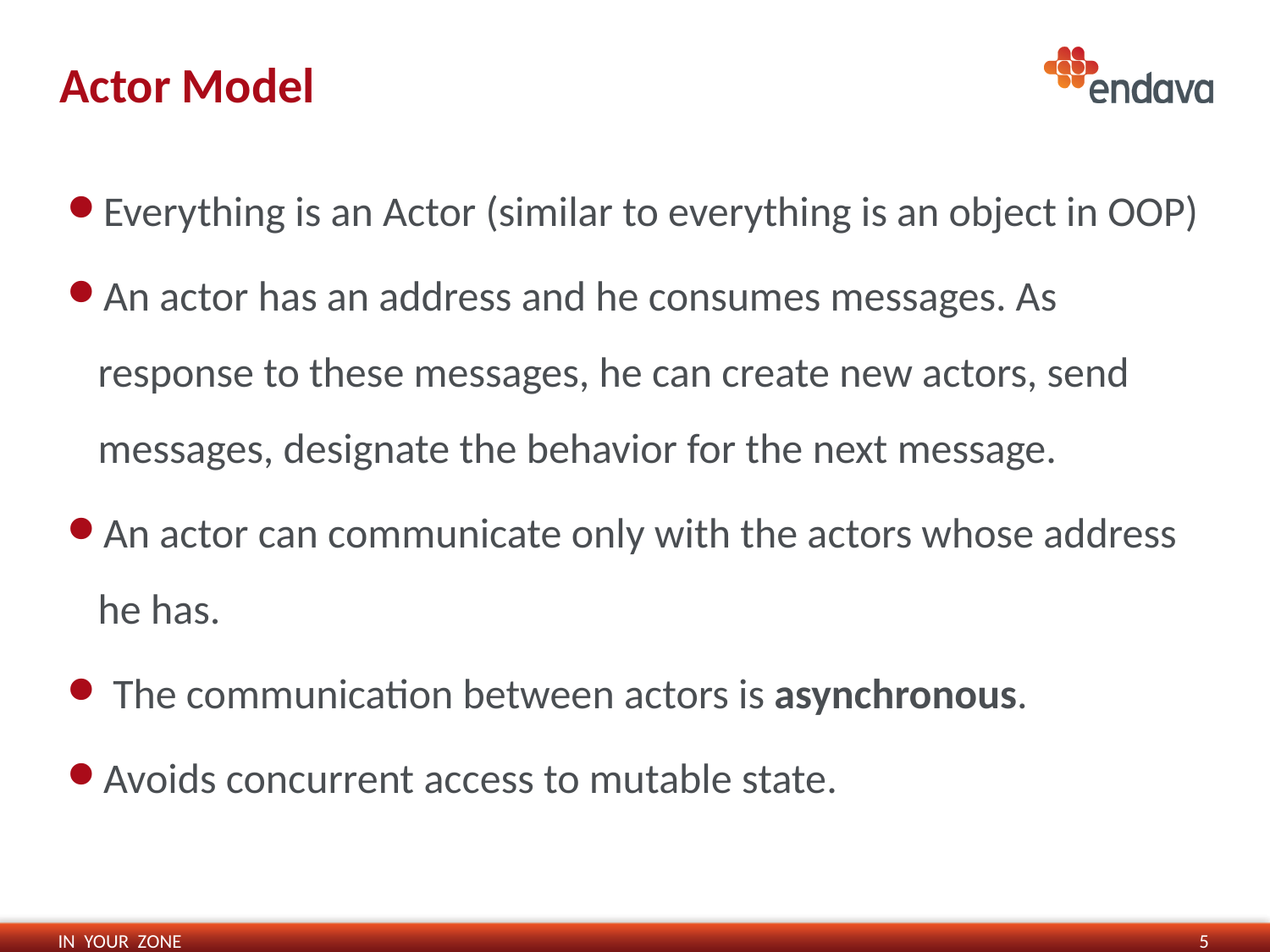

# Actor Model
Everything is an Actor (similar to everything is an object in OOP)
An actor has an address and he consumes messages. As response to these messages, he can create new actors, send messages, designate the behavior for the next message.
An actor can communicate only with the actors whose address he has.
 The communication between actors is asynchronous.
Avoids concurrent access to mutable state.

5